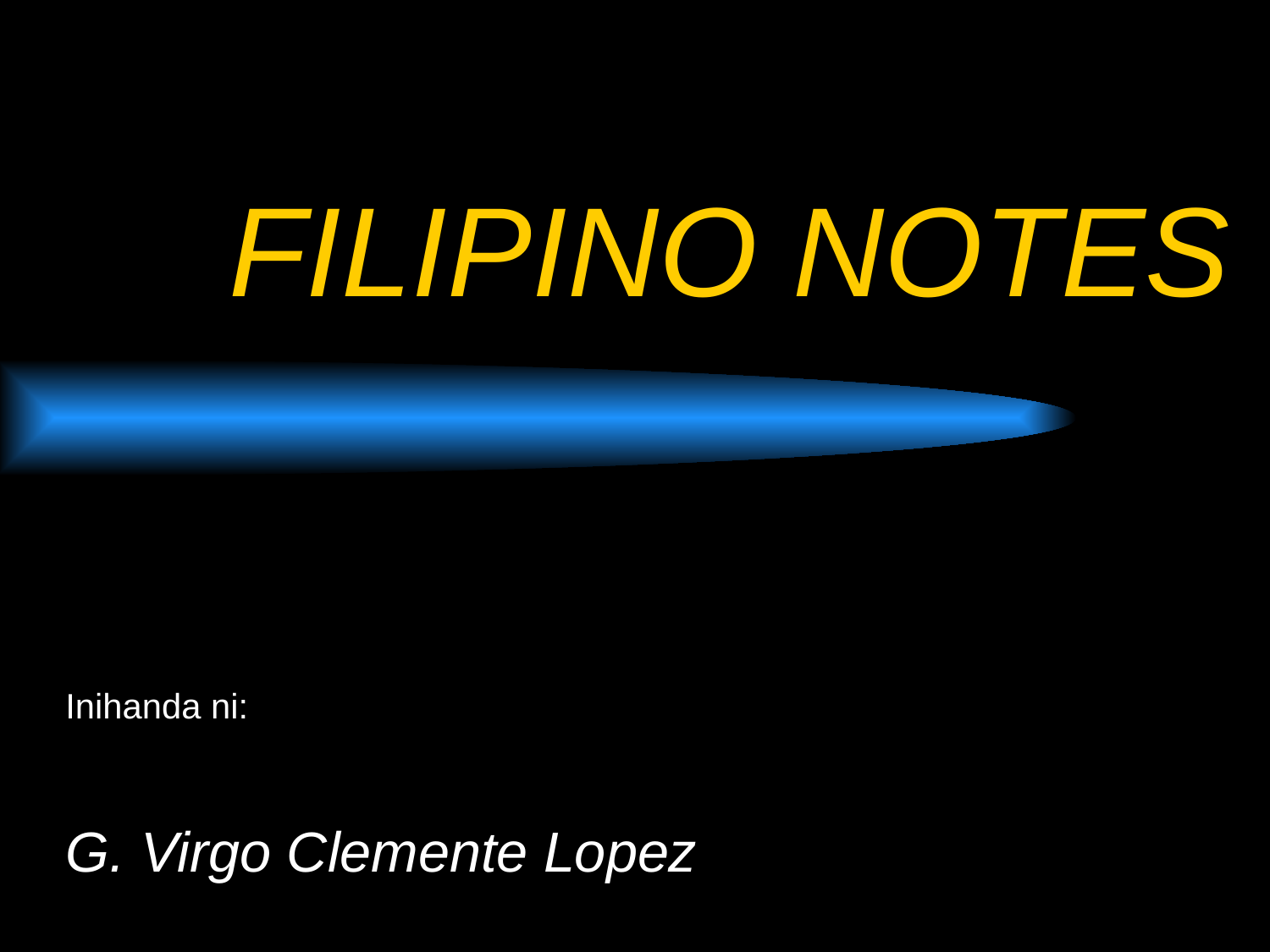

# FILIPINO NOTES
Inihanda ni:

G. Virgo Clemente Lopez